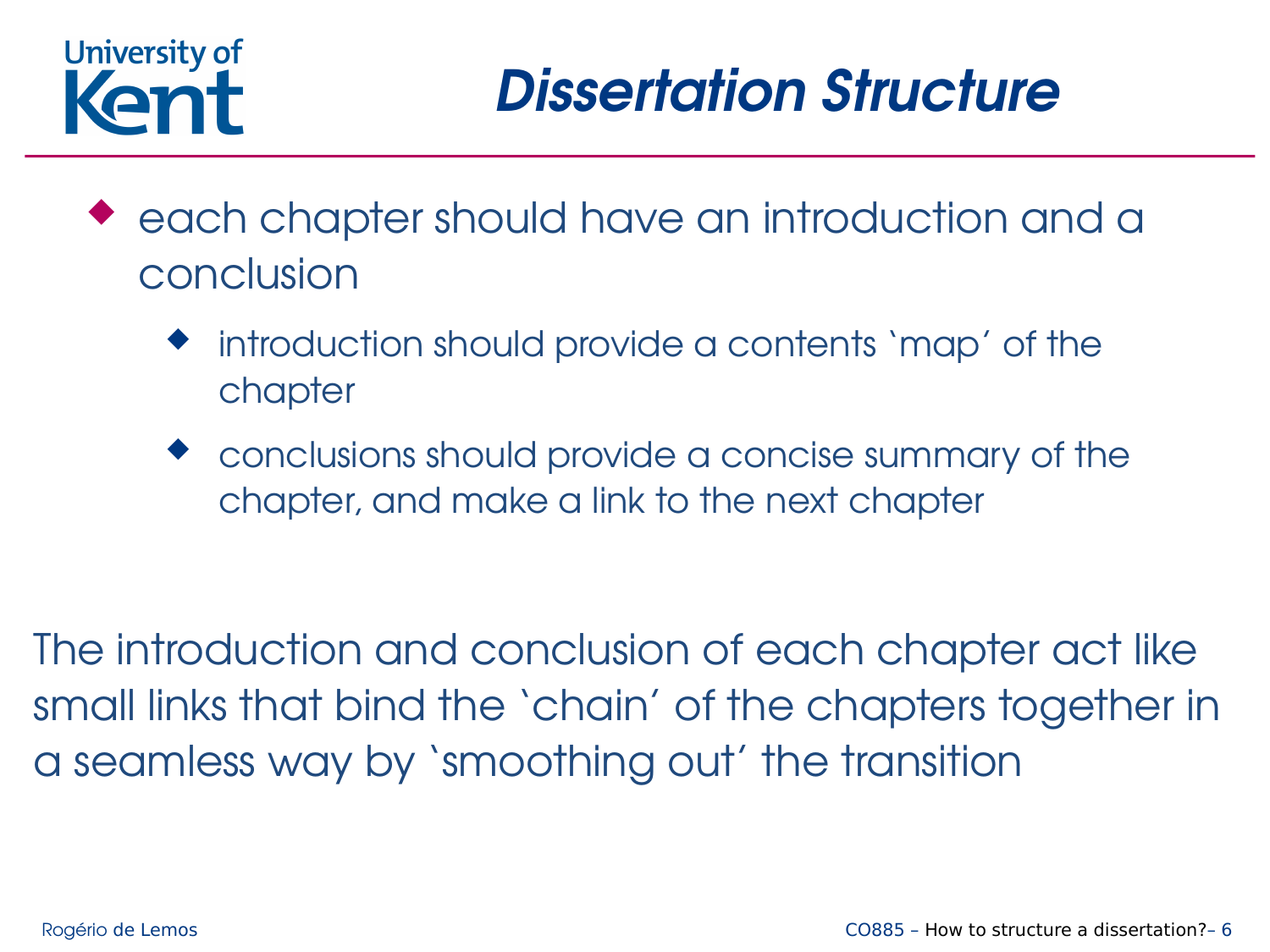

# Dissertation Structure
each chapter should have an introduction and a conclusion
introduction should provide a contents ‘map’ of the chapter
conclusions should provide a concise summary of the chapter, and make a link to the next chapter

The introduction and conclusion of each chapter act like small links that bind the ‘chain’ of the chapters together in a seamless way by ‘smoothing out’ the transition